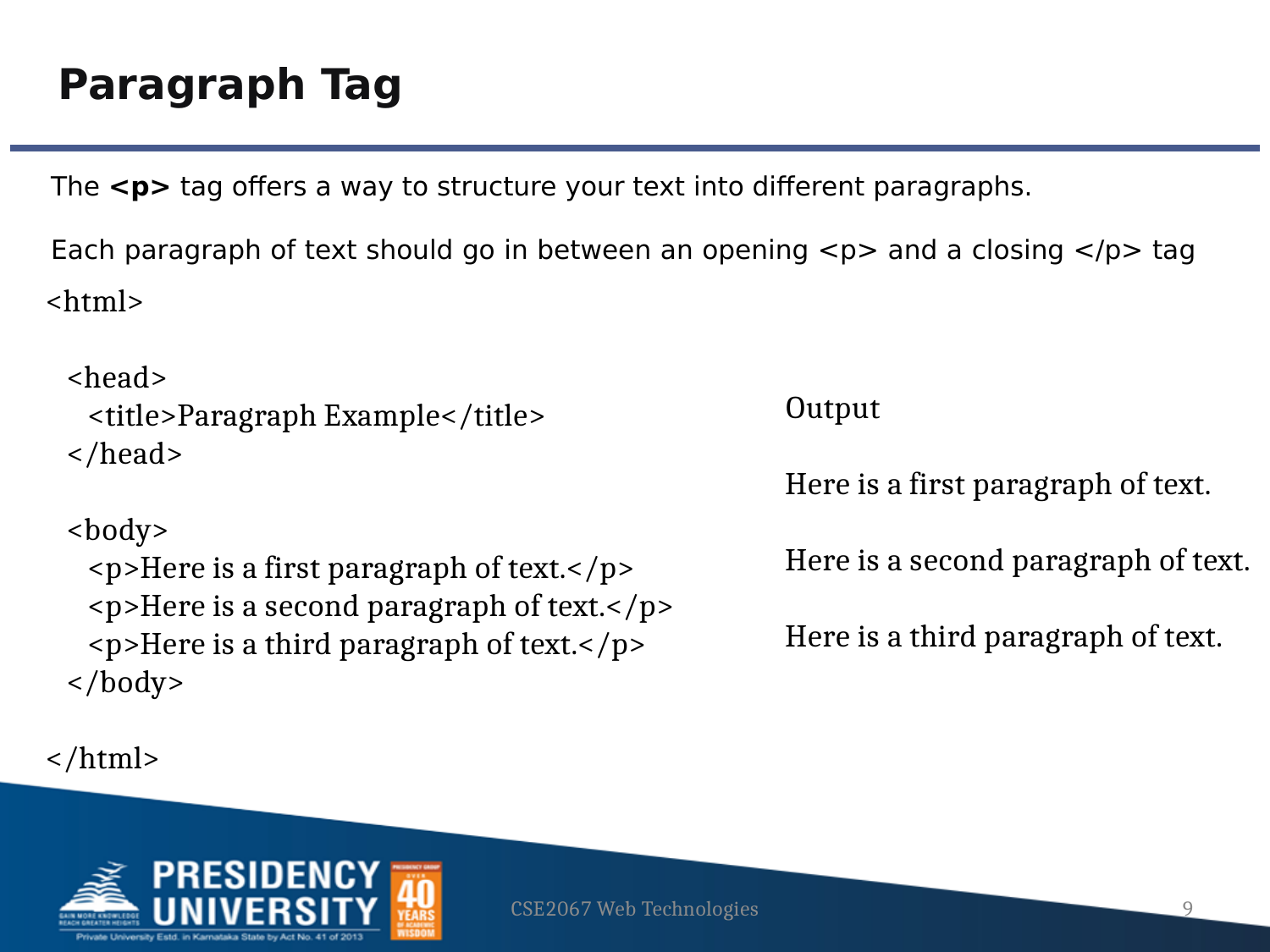

Paragraph Tag

The <p> tag offers a way to structure your text into different paragraphs.

Each paragraph of text should go in between an opening <p> and a closing </p> tag
<html>

   <head>
      <title>Paragraph Example</title>
   </head>

   <body>
      <p>Here is a first paragraph of text.</p>
      <p>Here is a second paragraph of text.</p>
      <p>Here is a third paragraph of text.</p>
   </body>

</html>
Output

Here is a first paragraph of text.

Here is a second paragraph of text.

Here is a third paragraph of text.

CSE2067 Web Technologies
9